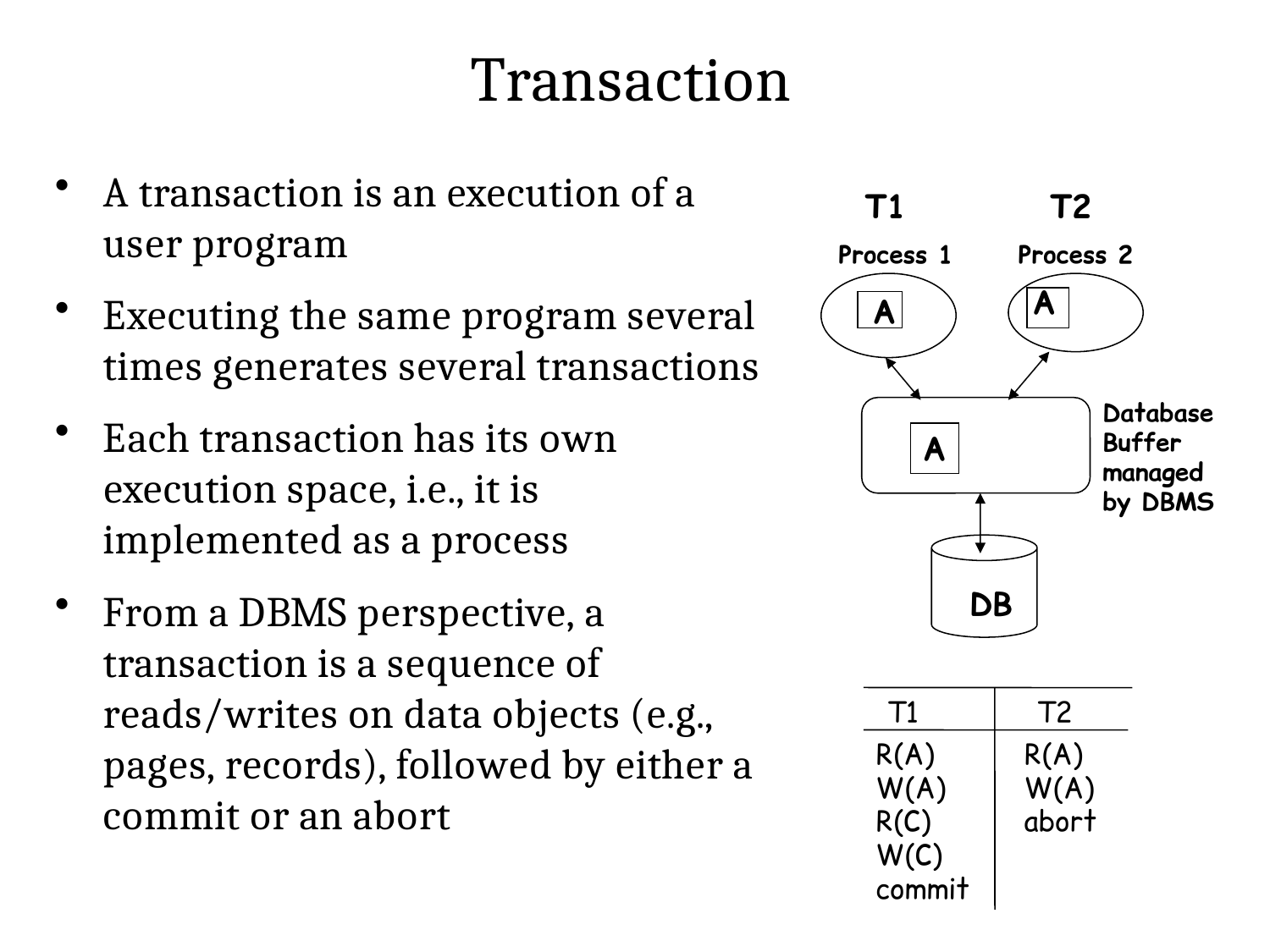

Transaction
A transaction is an execution of a user program
Executing the same program several times generates several transactions
Each transaction has its own execution space, i.e., it is implemented as a process
From a DBMS perspective, a transaction is a sequence of reads/writes on data objects (e.g., pages, records), followed by either a commit or an abort
T1
T2
Process 1
Process 2

A
A

Database Buffer managed by DBMS

A

DB

T1              T2

R(A)
W(A)
R(C)
W(C)
commit
R(A)
W(A)
abort